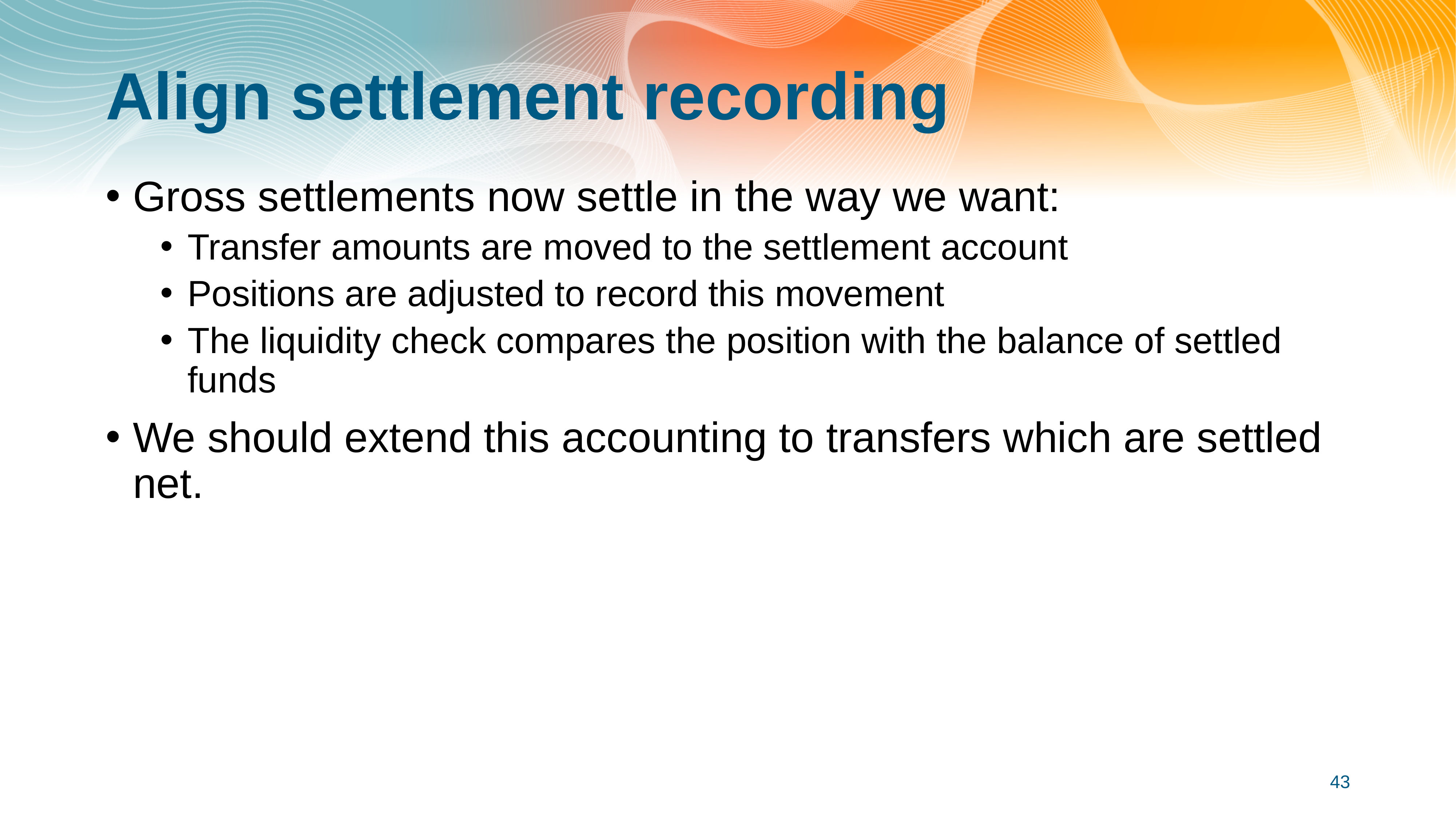

# Align settlement recording
Gross settlements now settle in the way we want:
Transfer amounts are moved to the settlement account
Positions are adjusted to record this movement
The liquidity check compares the position with the balance of settled funds
We should extend this accounting to transfers which are settled net.
43